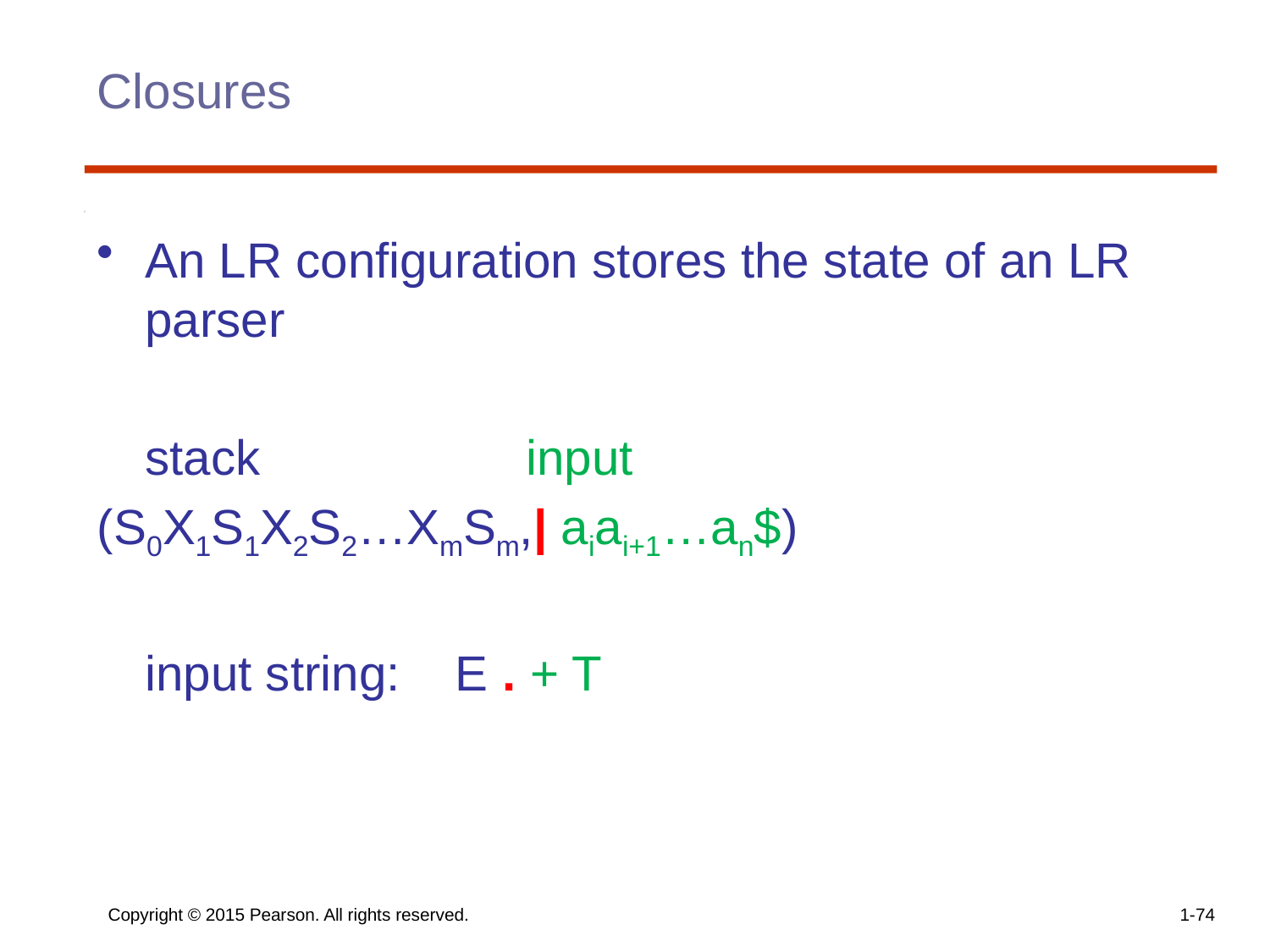

# Closures
An LR configuration stores the state of an LR parser

	stack			input
(S0X1S1X2S2…XmSm,| aiai+1…an$)

	input string:    E . + T

Copyright © 2015 Pearson. All rights reserved.
1-74